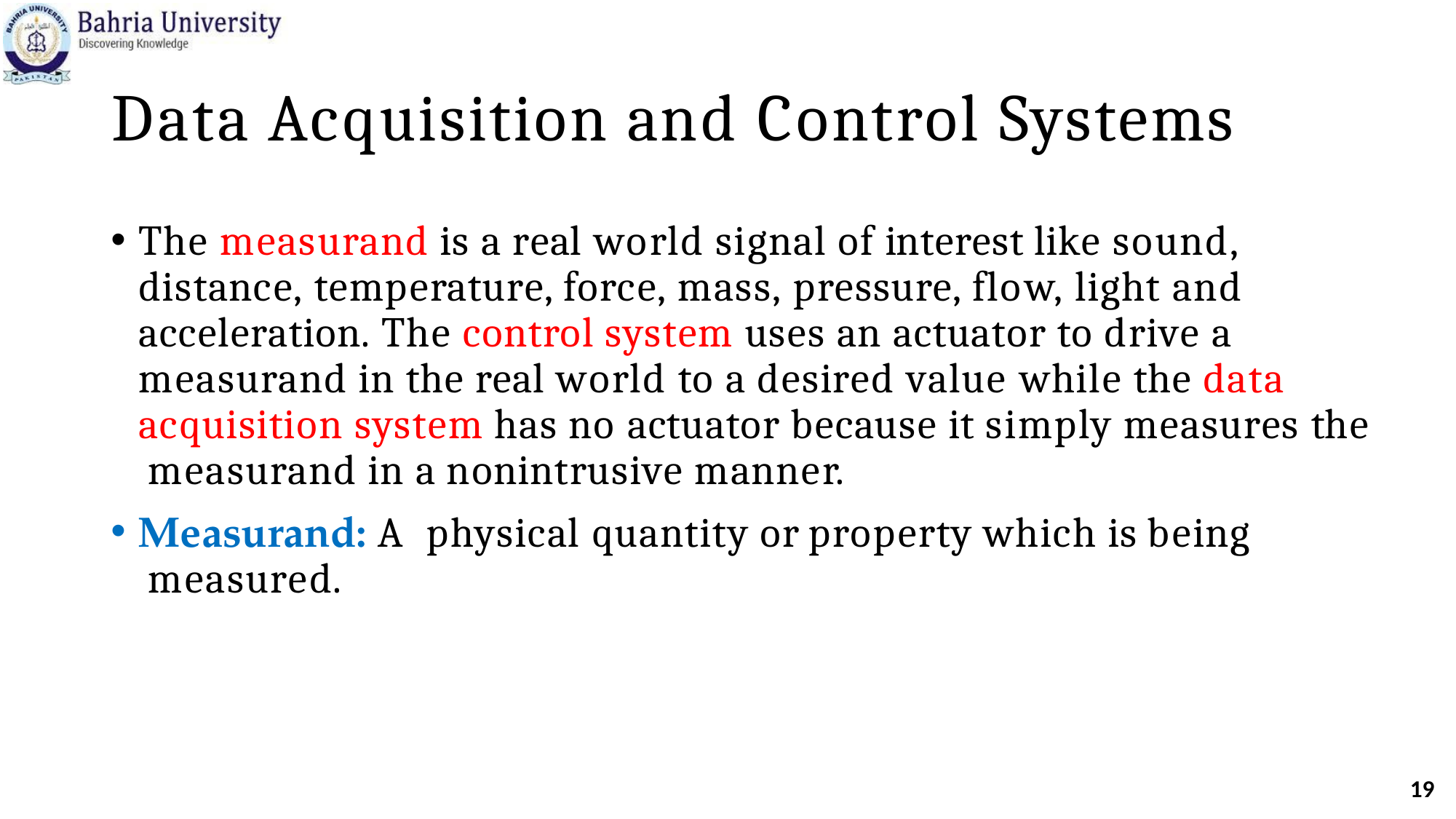

# Data Acquisition and Control Systems
The measurand is a real world signal of interest like sound,  distance, temperature, force, mass, pressure, flow, light and  acceleration. The control system uses an actuator to drive a  measurand in the real world to a desired value while the data  acquisition system has no actuator because it simply measures the  measurand in a nonintrusive manner.
Measurand: A physical quantity or property which is being  measured.
19